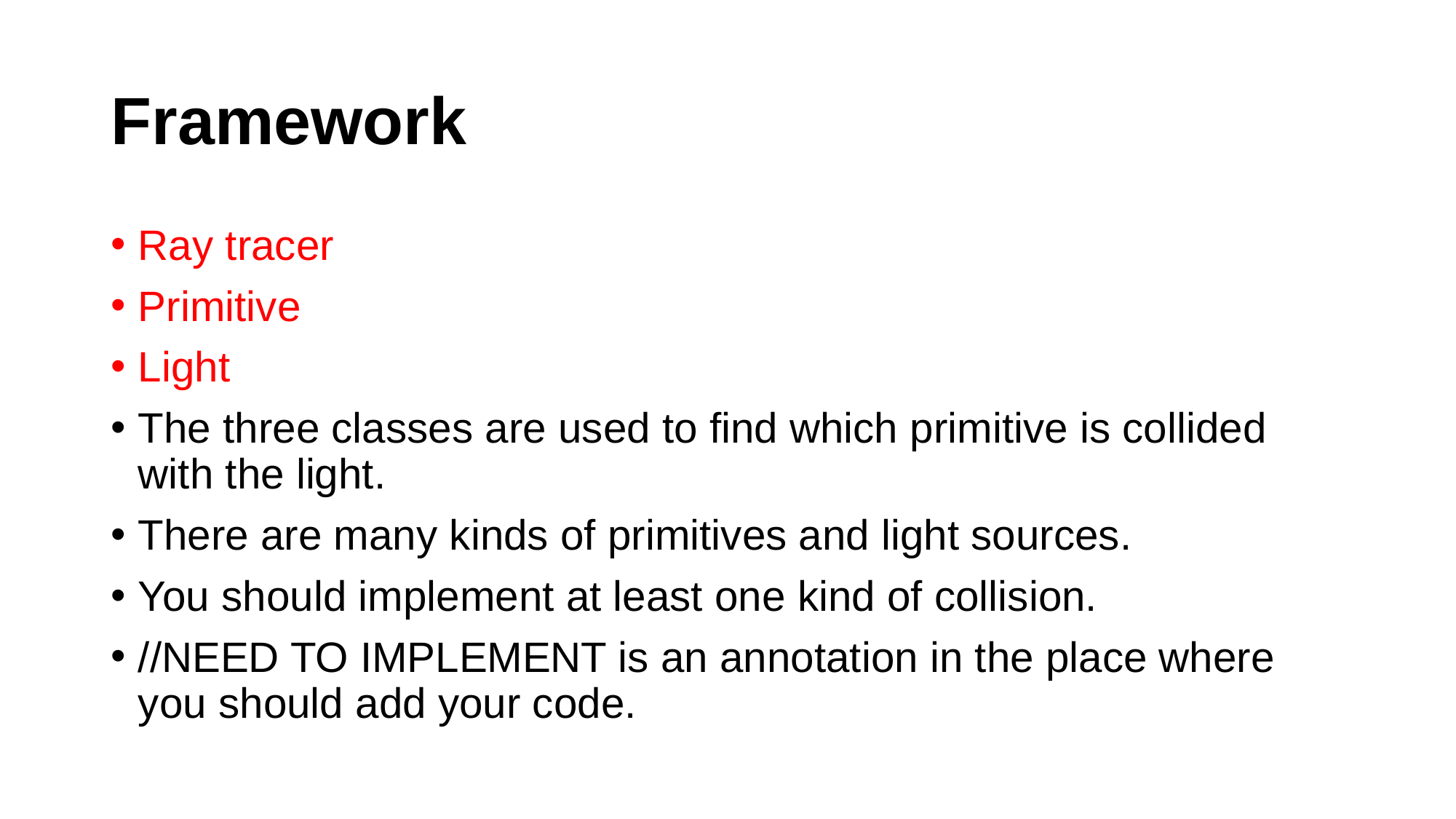

# Framework
Ray tracer
Primitive
Light
The three classes are used to find which primitive is collided with the light.
There are many kinds of primitives and light sources.
You should implement at least one kind of collision.
//NEED TO IMPLEMENT is an annotation in the place where you should add your code.